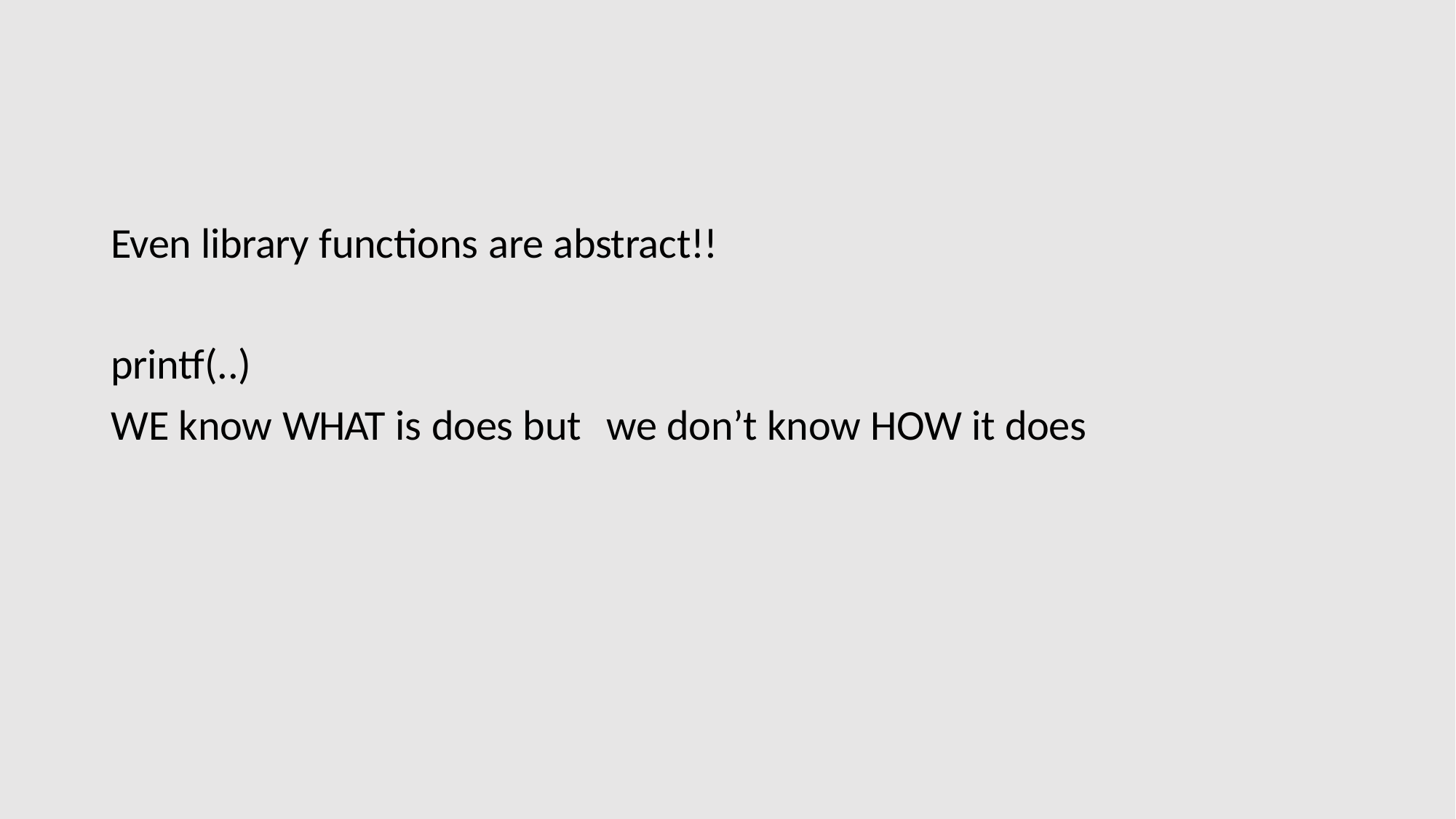

Even library functions are abstract!!

printf(..)
WE know WHAT is does but	we don’t know HOW it does